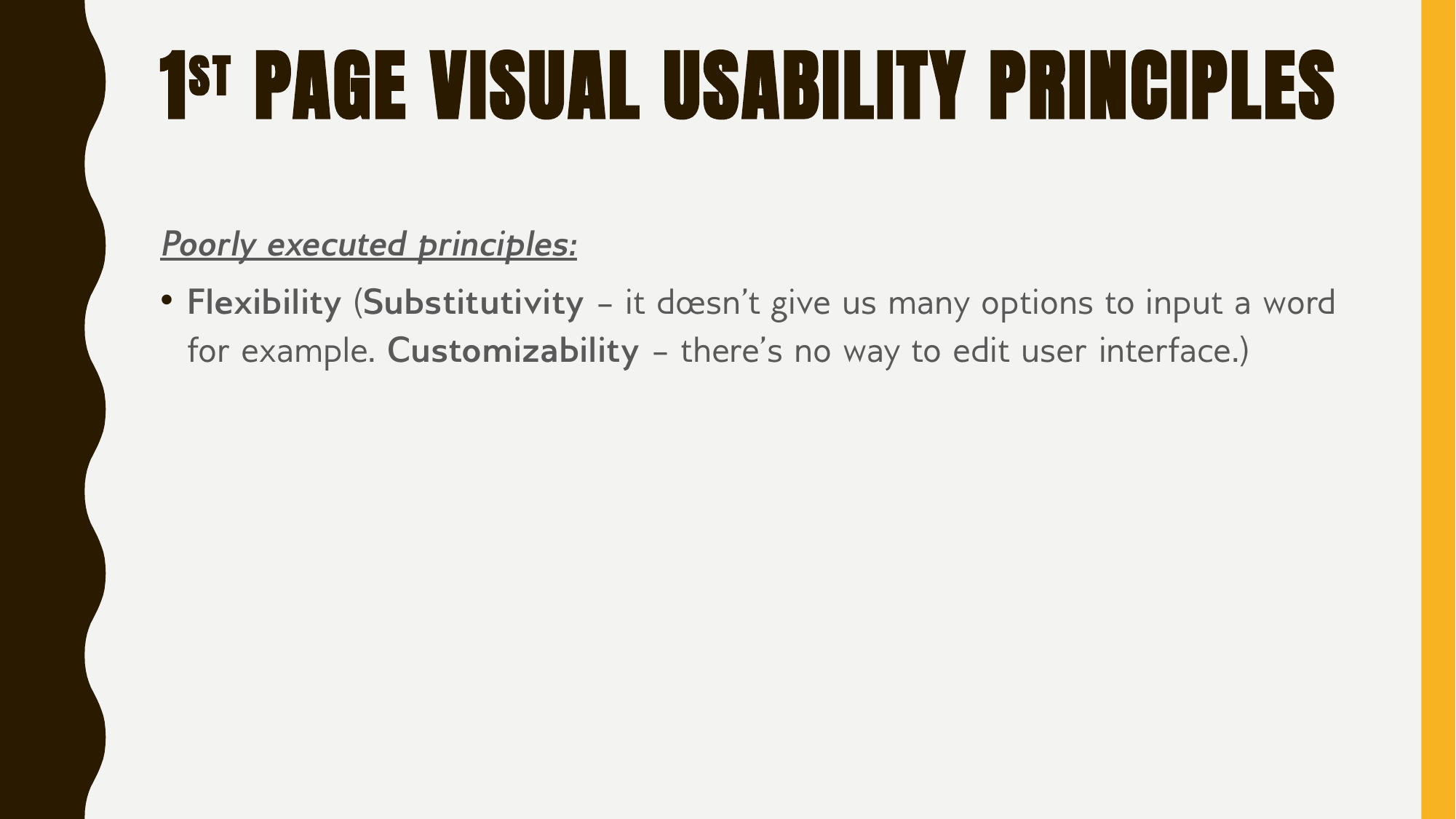

# 1st page visual Usability principles
Poorly executed principles:
Flexibility (Substitutivity – it doesn’t give us many options to input a word for example. Customizability – there’s no way to edit user interface.)